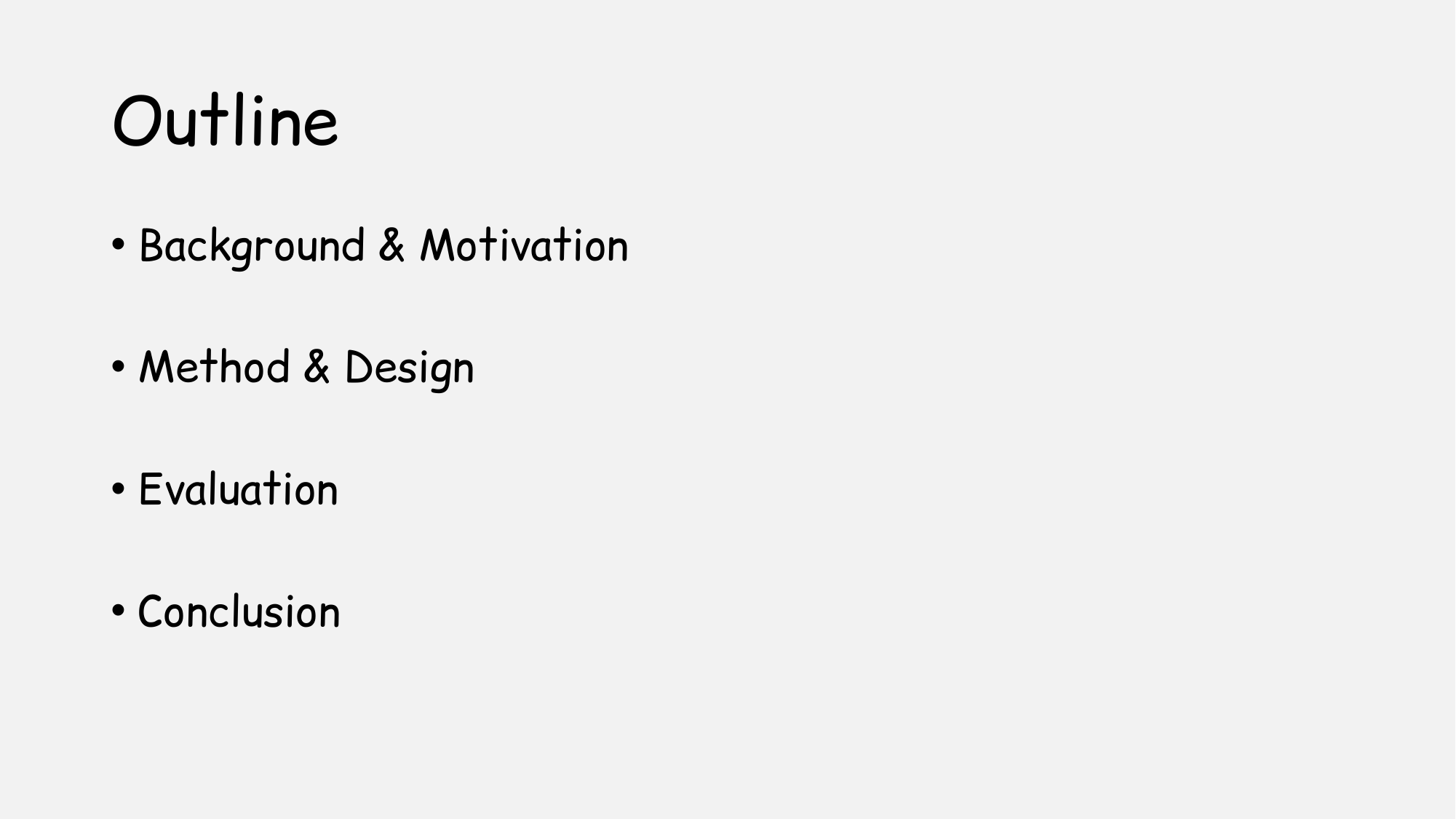

# Outline
Background & Motivation

Method & Design

Evaluation

Conclusion